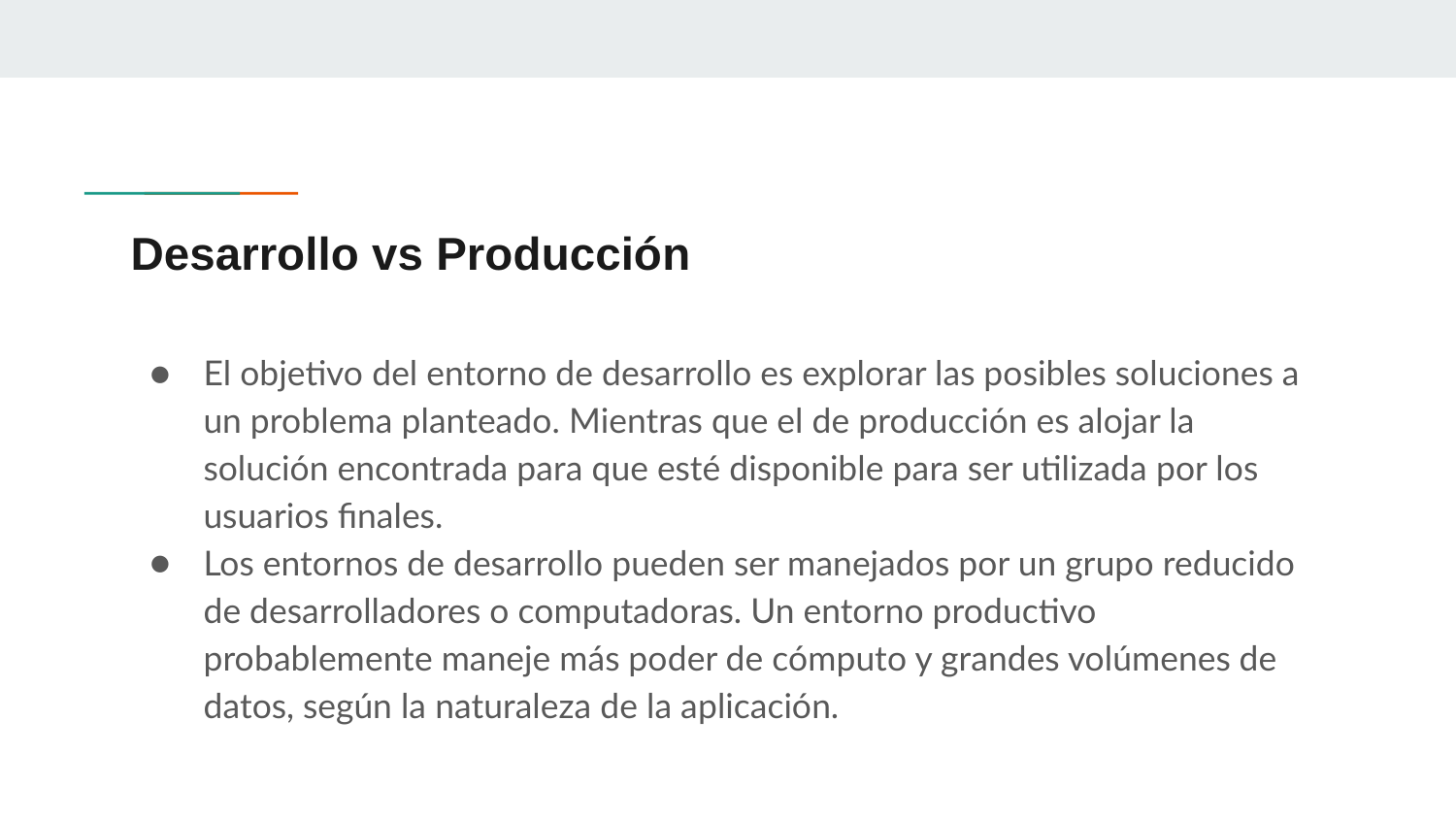

# Desarrollo vs Producción
El objetivo del entorno de desarrollo es explorar las posibles soluciones a un problema planteado. Mientras que el de producción es alojar la solución encontrada para que esté disponible para ser utilizada por los usuarios finales.
Los entornos de desarrollo pueden ser manejados por un grupo reducido de desarrolladores o computadoras. Un entorno productivo probablemente maneje más poder de cómputo y grandes volúmenes de datos, según la naturaleza de la aplicación.